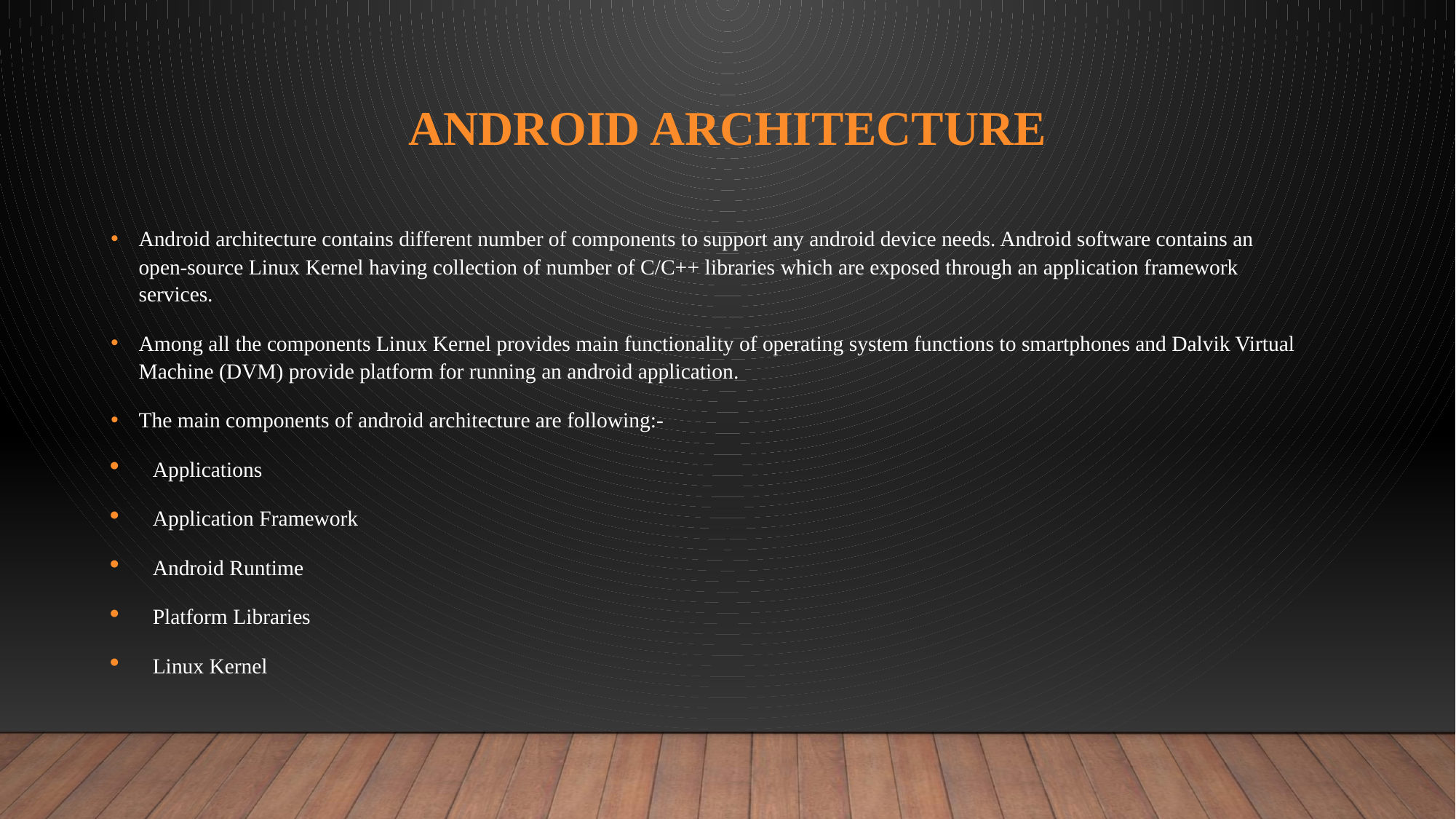

# Android Architecture
Android architecture contains different number of components to support any android device needs. Android software contains an open-source Linux Kernel having collection of number of C/C++ libraries which are exposed through an application framework services.
Among all the components Linux Kernel provides main functionality of operating system functions to smartphones and Dalvik Virtual Machine (DVM) provide platform for running an android application.
The main components of android architecture are following:-
Applications
Application Framework
Android Runtime
Platform Libraries
Linux Kernel